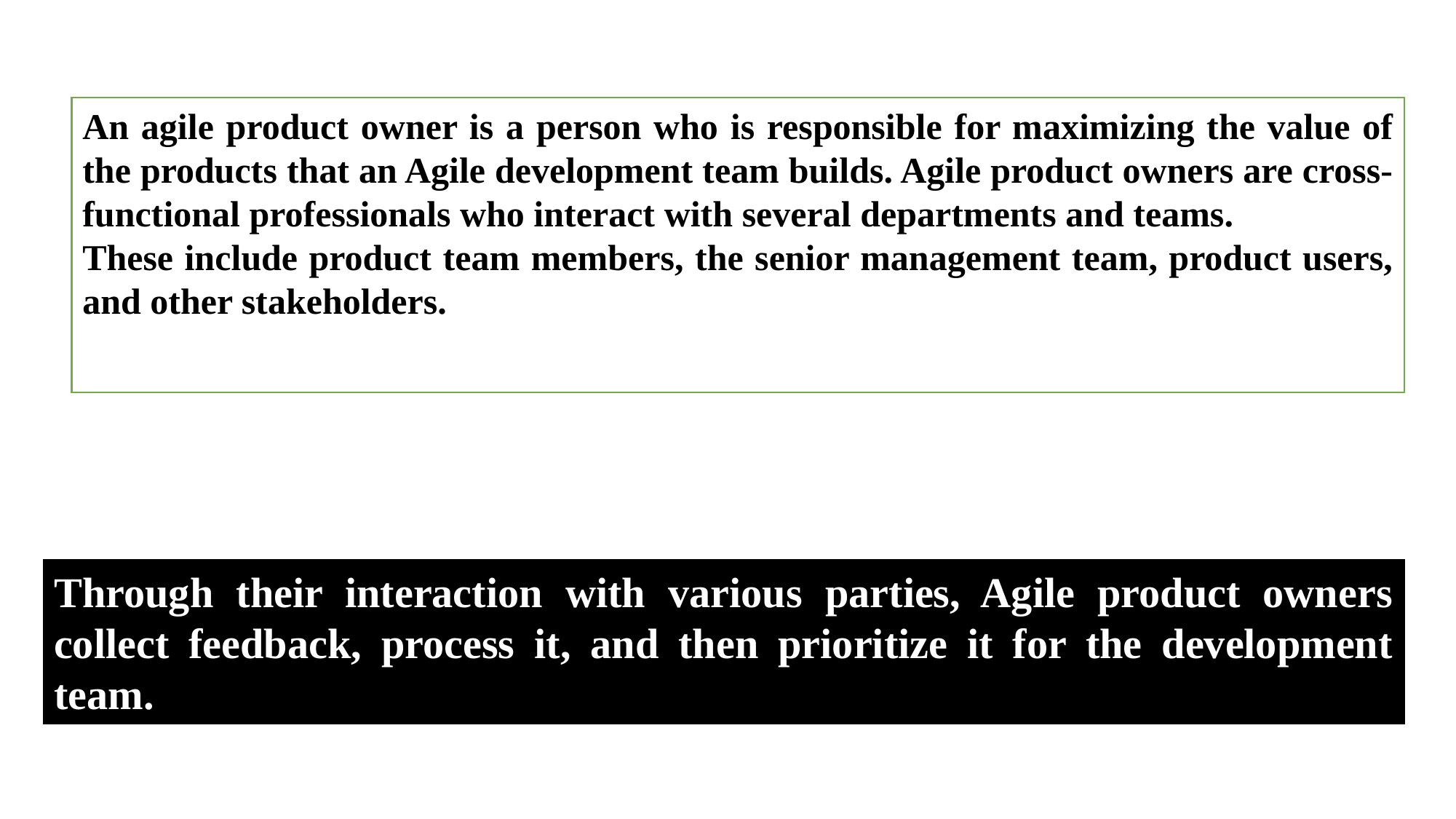

An agile product owner is a person who is responsible for maximizing the value of the products that an Agile development team builds. Agile product owners are cross-functional professionals who interact with several departments and teams.
These include product team members, the senior management team, product users, and other stakeholders.

Through their interaction with various parties, Agile product owners collect feedback, process it, and then prioritize it for the development team.